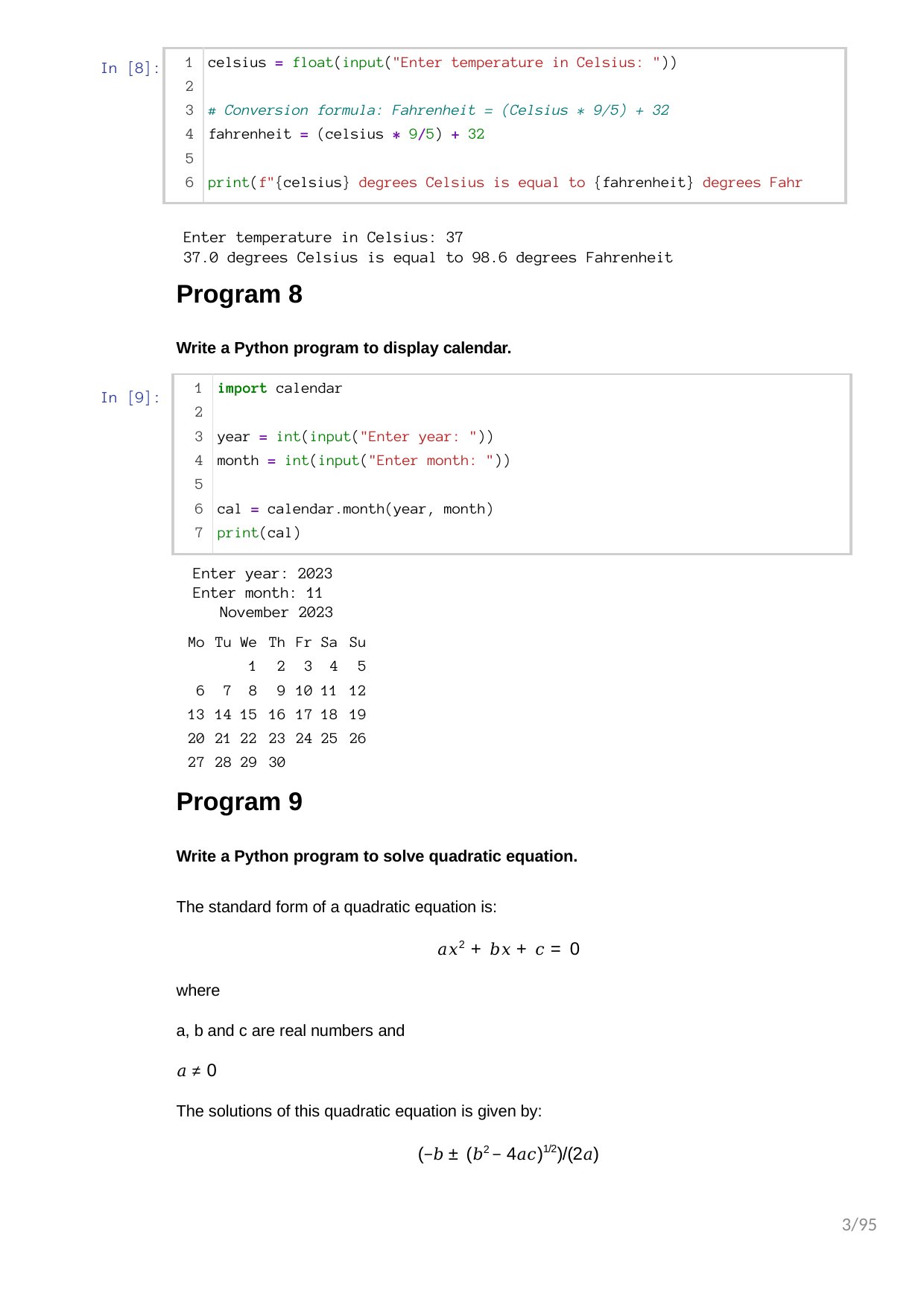

| 1 | celsius = float(input("Enter temperature in Celsius: ")) |
| --- | --- |
| 2 |  |
| 3 | # Conversion formula: Fahrenheit = (Celsius \* 9/5) + 32 |
| 4 | fahrenheit = (celsius \* 9/5) + 32 |
| 5 |  |
| 6 | print(f"{celsius} degrees Celsius is equal to {fahrenheit} degrees Fahr |
In [8]:
Enter temperature in Celsius: 37
37.0 degrees Celsius is equal to 98.6 degrees Fahrenheit
Program 8
Write a Python program to display calendar.

In [9]:
| 1 | import calendar |
| --- | --- |
| 2 |  |
| 3 | year = int(input("Enter year: ")) |
| 4 | month = int(input("Enter month: ")) |
| 5 |  |
| 6 | cal = calendar.month(year, month) |
| 7 | print(cal) |
Enter year: 2023
Enter month: 11
November 2023
| Mo | Tu | We | Th | Fr | Sa | Su |
| --- | --- | --- | --- | --- | --- | --- |
|  |  | 1 | 2 | 3 | 4 | 5 |
| 6 | 7 | 8 | 9 | 10 | 11 | 12 |
| 13 | 14 | 15 | 16 | 17 | 18 | 19 |
| 20 | 21 | 22 | 23 | 24 | 25 | 26 |
| 27 | 28 | 29 | 30 |  |  |  |
Program 9
Write a Python program to solve quadratic equation.

The standard form of a quadratic equation is:

𝑎𝑥2  + 𝑏𝑥 + 𝑐 = 0

where

a, b and c are real numbers and

𝑎 ≠ 0

The solutions of this quadratic equation is given by:

(−𝑏 ± (𝑏2 − 4𝑎𝑐)1/2)/(2𝑎)
3/95